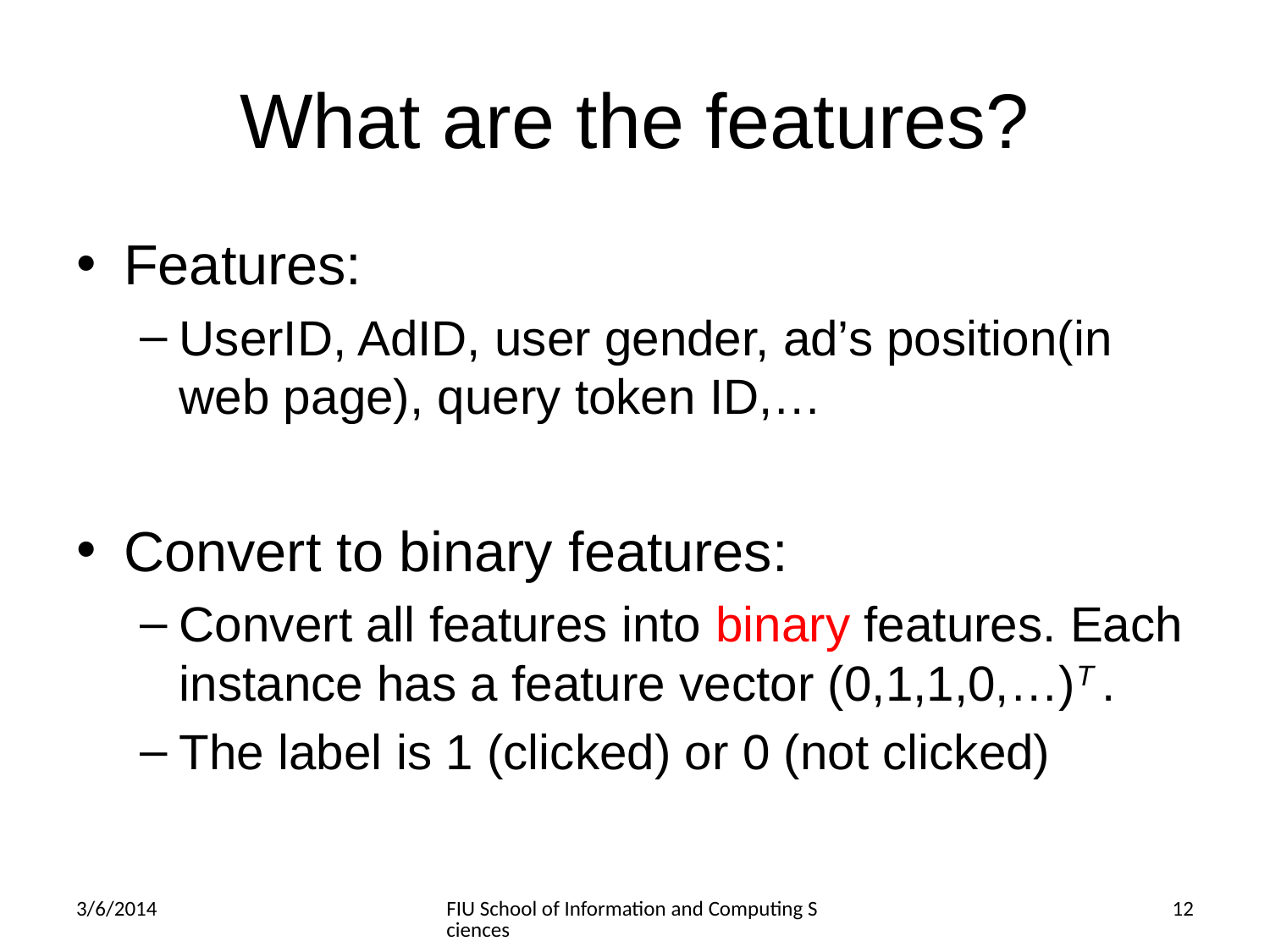

# What are the features?
Features:
UserID, AdID, user gender, ad’s position(in web page), query token ID,…

Convert to binary features:
Convert all features into binary features. Each instance has a feature vector (0,1,1,0,…)T .
The label is 1 (clicked) or 0 (not clicked)
3/6/2014
FIU School of Information and Computing Sciences
12